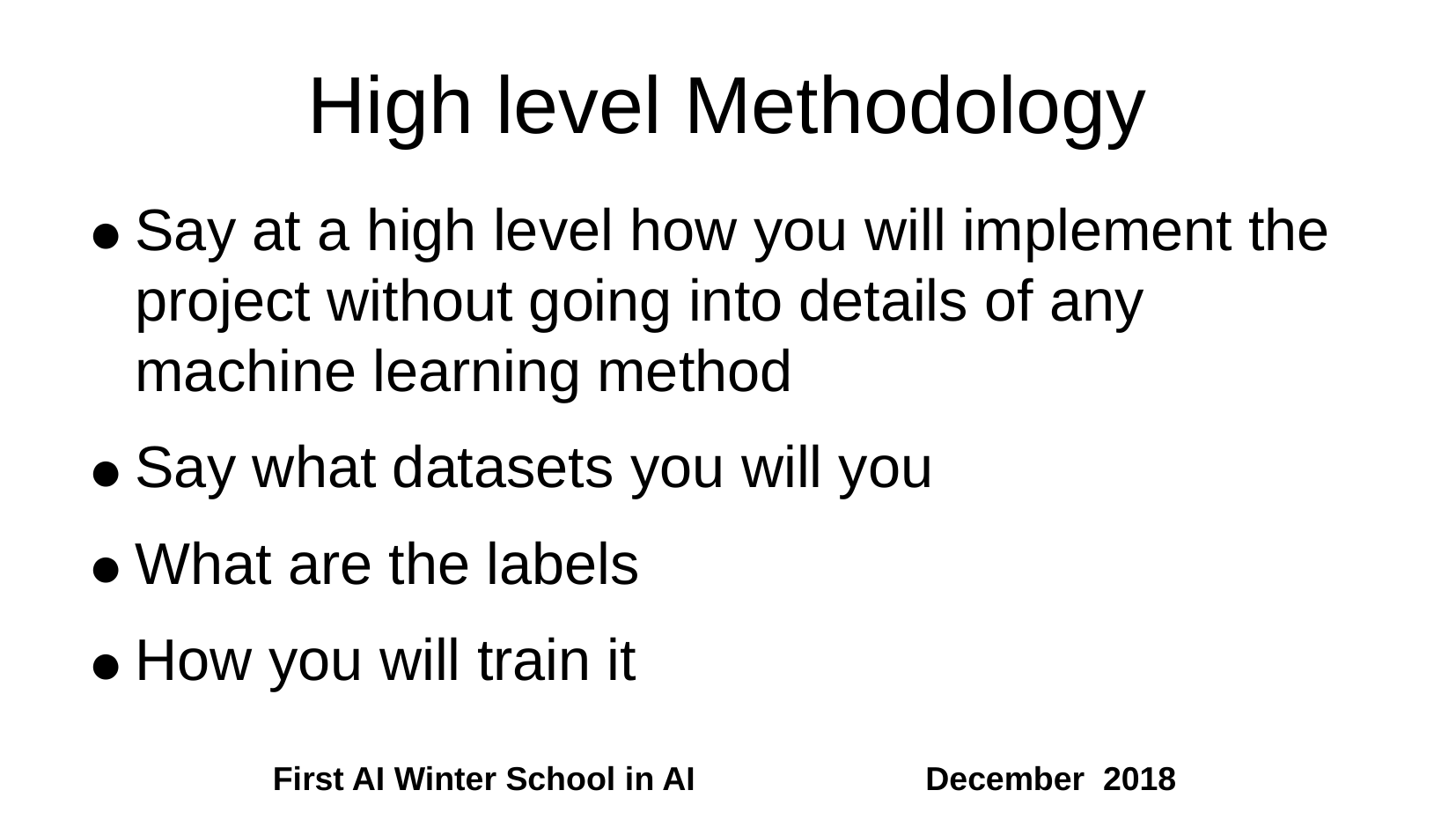

High level Methodology
Say at a high level how you will implement the project without going into details of any machine learning method
Say what datasets you will you
What are the labels
How you will train it
First AI Winter School in AI                         December  2018